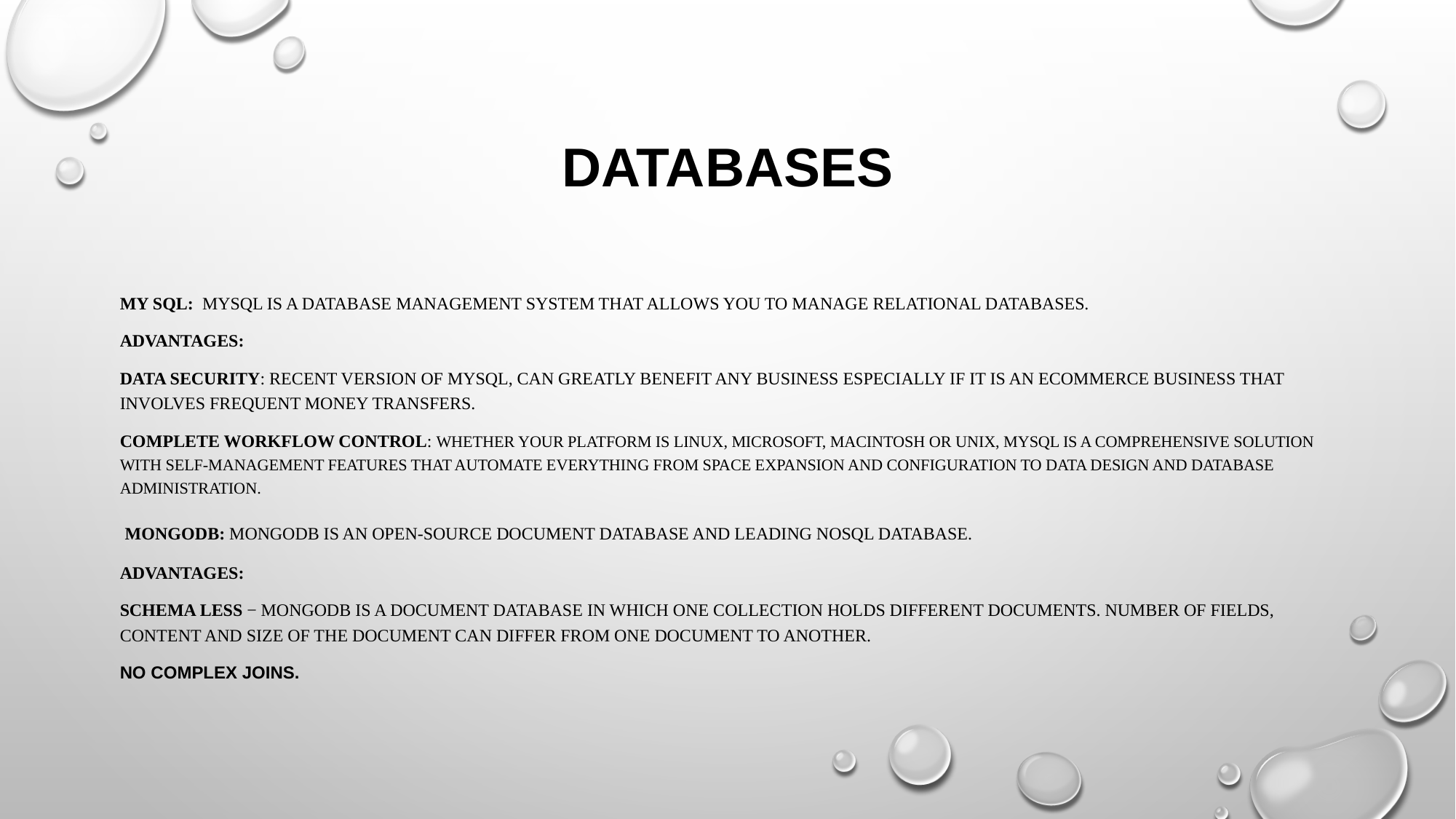

# Databases
My SQL:  MySQL is a database management system that allows you to manage relational databases.
Advantages:
Data security: recent version of MySQL, can greatly benefit any business especially if it is an eCommerce business that involves frequent money transfers.
Complete Workflow Control: Whether your platform is Linux, Microsoft, Macintosh or UNIX, MySQL is a comprehensive solution with self-management features that automate everything from space expansion and configuration to data design and database administration.
 Mongodb: MongoDB is an open-source document database and leading NoSQL database.
Advantages:
Schema less − MongoDB is a document database in which one collection holds different documents. Number of fields, content and size of the document can differ from one document to another.
No complex joins.